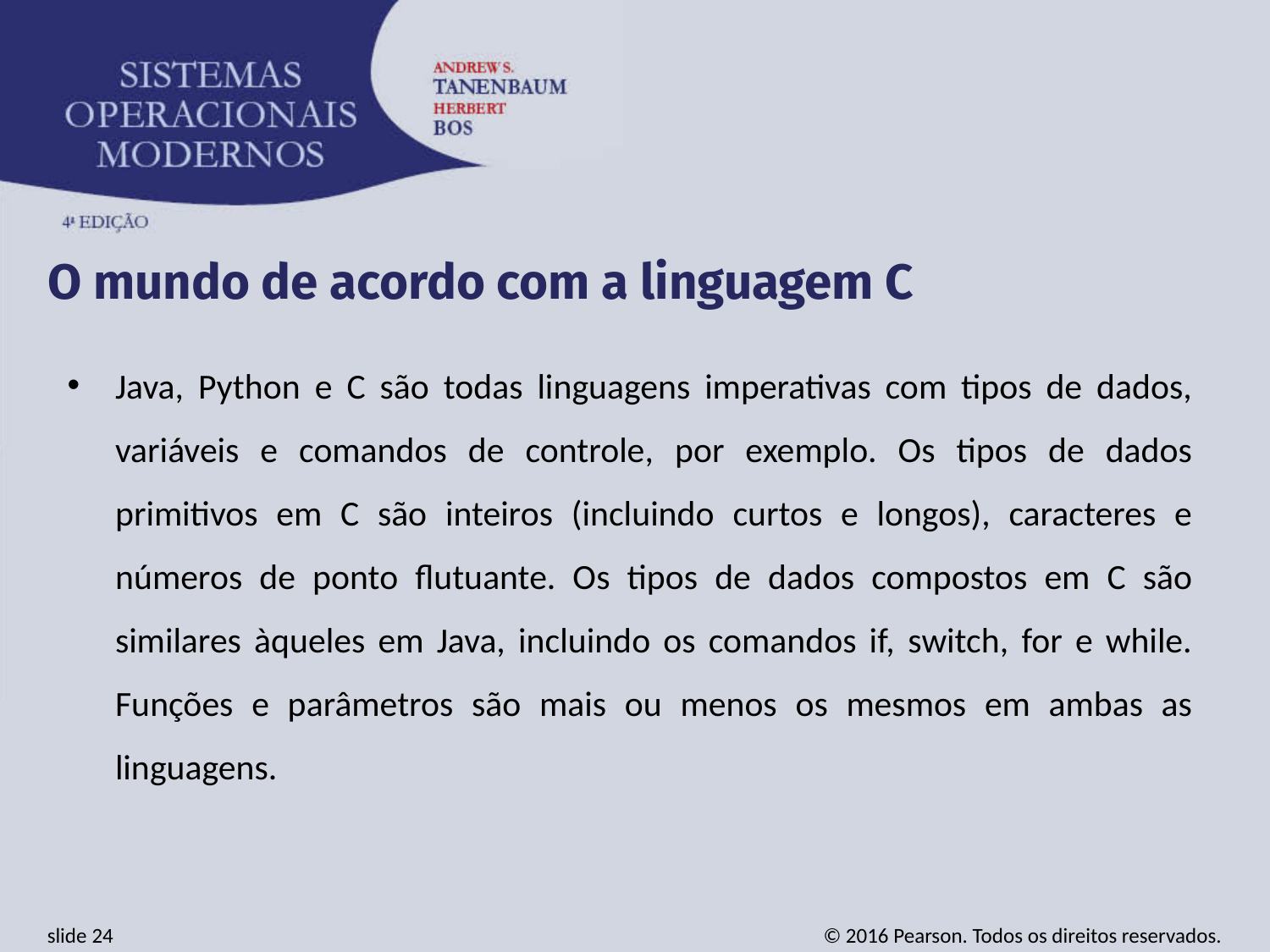

O mundo de acordo com a linguagem C
Java, Python e C são todas linguagens imperativas com tipos de dados, variáveis e comandos de controle, por exemplo. Os tipos de dados primitivos em C são inteiros (incluindo curtos e longos), caracteres e números de ponto flutuante. Os tipos de dados compostos em C são similares àqueles em Java, incluindo os comandos if, switch, for e while. Funções e parâmetros são mais ou menos os mesmos em ambas as linguagens.